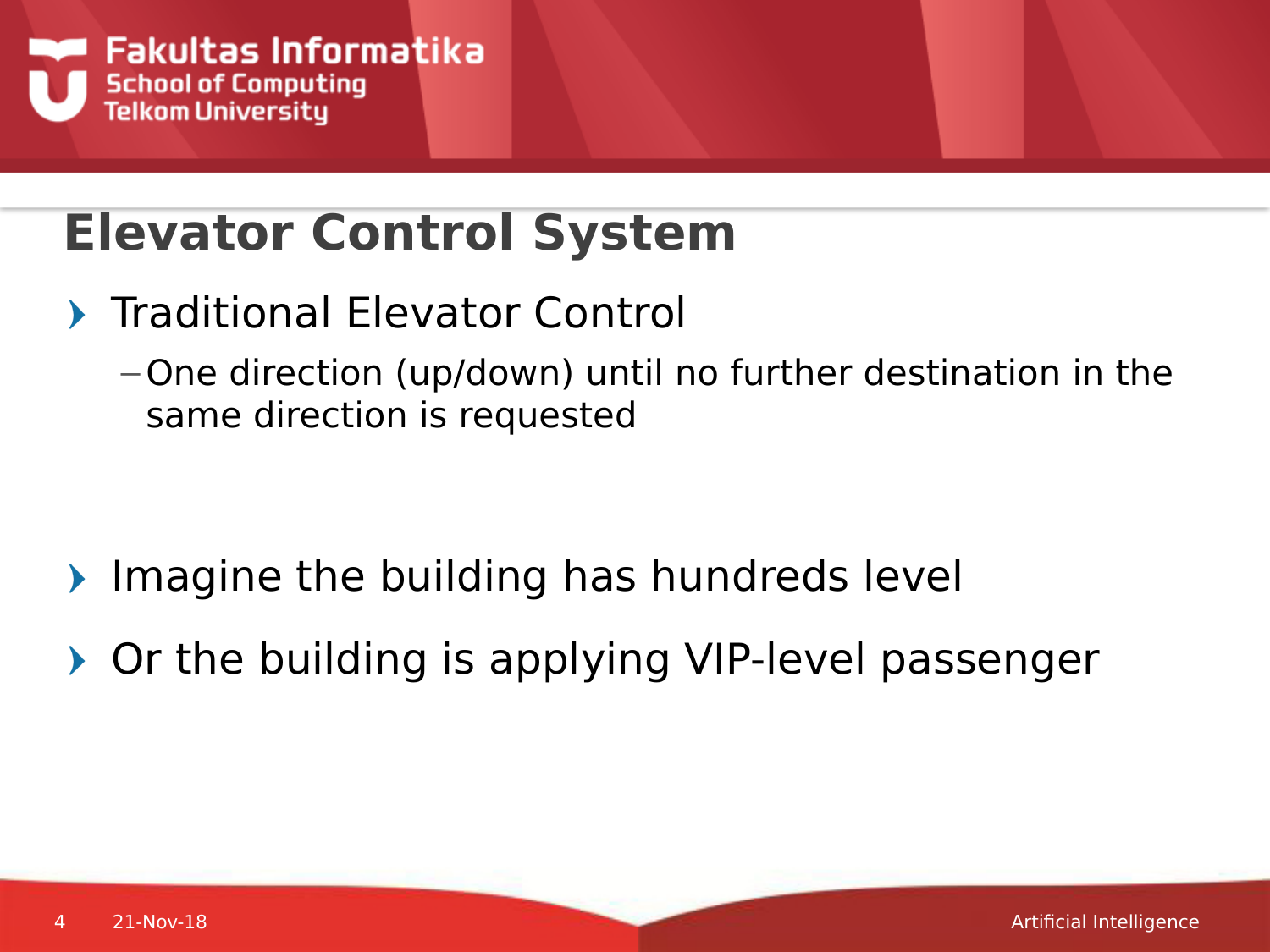

# Elevator Control System
Traditional Elevator Control
One direction (up/down) until no further destination in the same direction is requested

Imagine the building has hundreds level
Or the building is applying VIP-level passenger
Artificial Intelligence
4
21-Nov-18